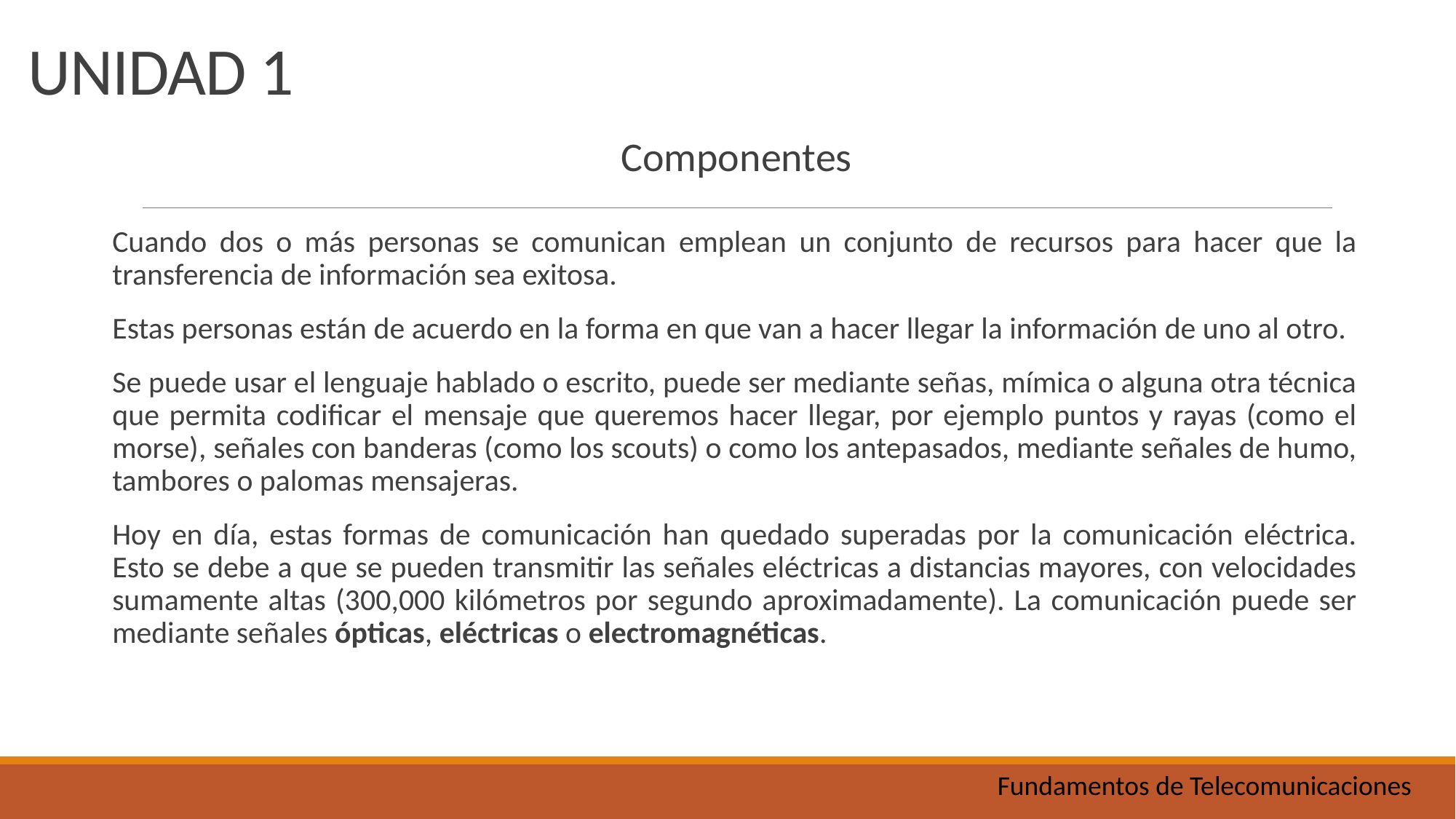

UNIDAD 1
Componentes
Cuando dos o más personas se comunican emplean un conjunto de recursos para hacer que la transferencia de información sea exitosa.
Estas personas están de acuerdo en la forma en que van a hacer llegar la información de uno al otro.
Se puede usar el lenguaje hablado o escrito, puede ser mediante señas, mímica o alguna otra técnica que permita codificar el mensaje que queremos hacer llegar, por ejemplo puntos y rayas (como el morse), señales con banderas (como los scouts) o como los antepasados, mediante señales de humo, tambores o palomas mensajeras.
Hoy en día, estas formas de comunicación han quedado superadas por la comunicación eléctrica. Esto se debe a que se pueden transmitir las señales eléctricas a distancias mayores, con velocidades sumamente altas (300,000 kilómetros por segundo aproximadamente). La comunicación puede ser mediante señales ópticas, eléctricas o electromagnéticas.
Fundamentos de Telecomunicaciones